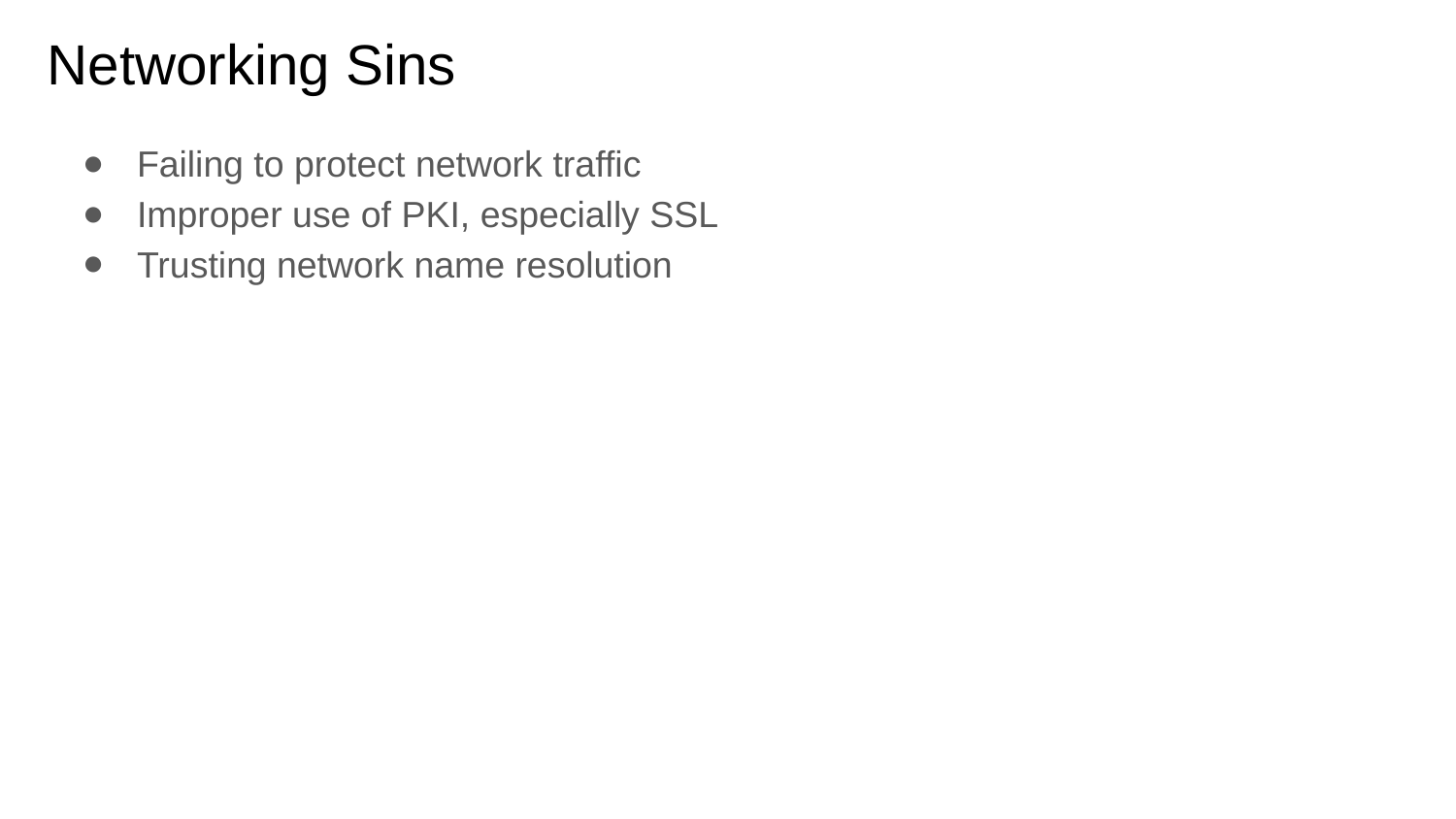

# Networking Sins
Failing to protect network traffic
Improper use of PKI, especially SSL
Trusting network name resolution